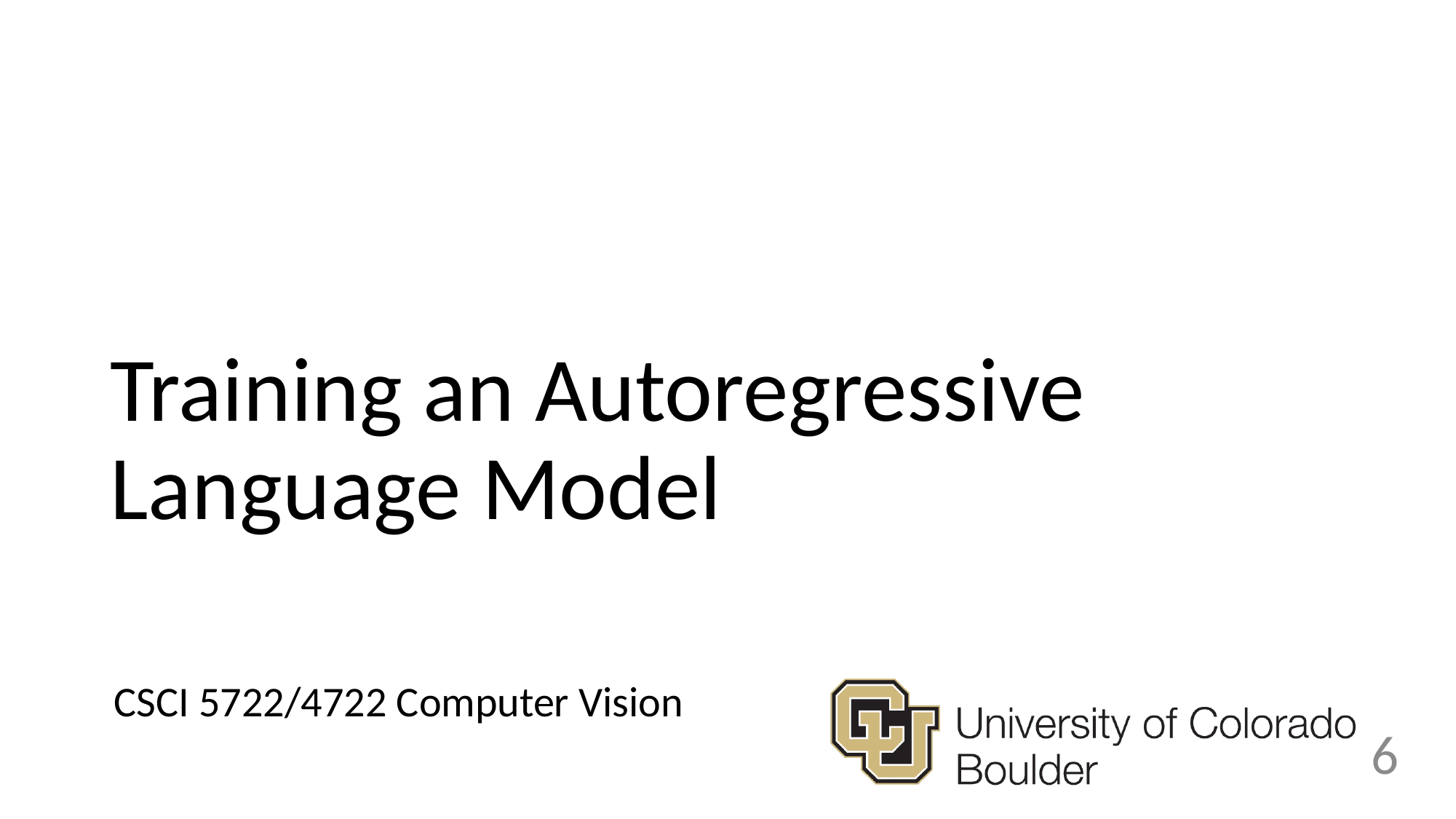

# Training an Autoregressive Language Model
6